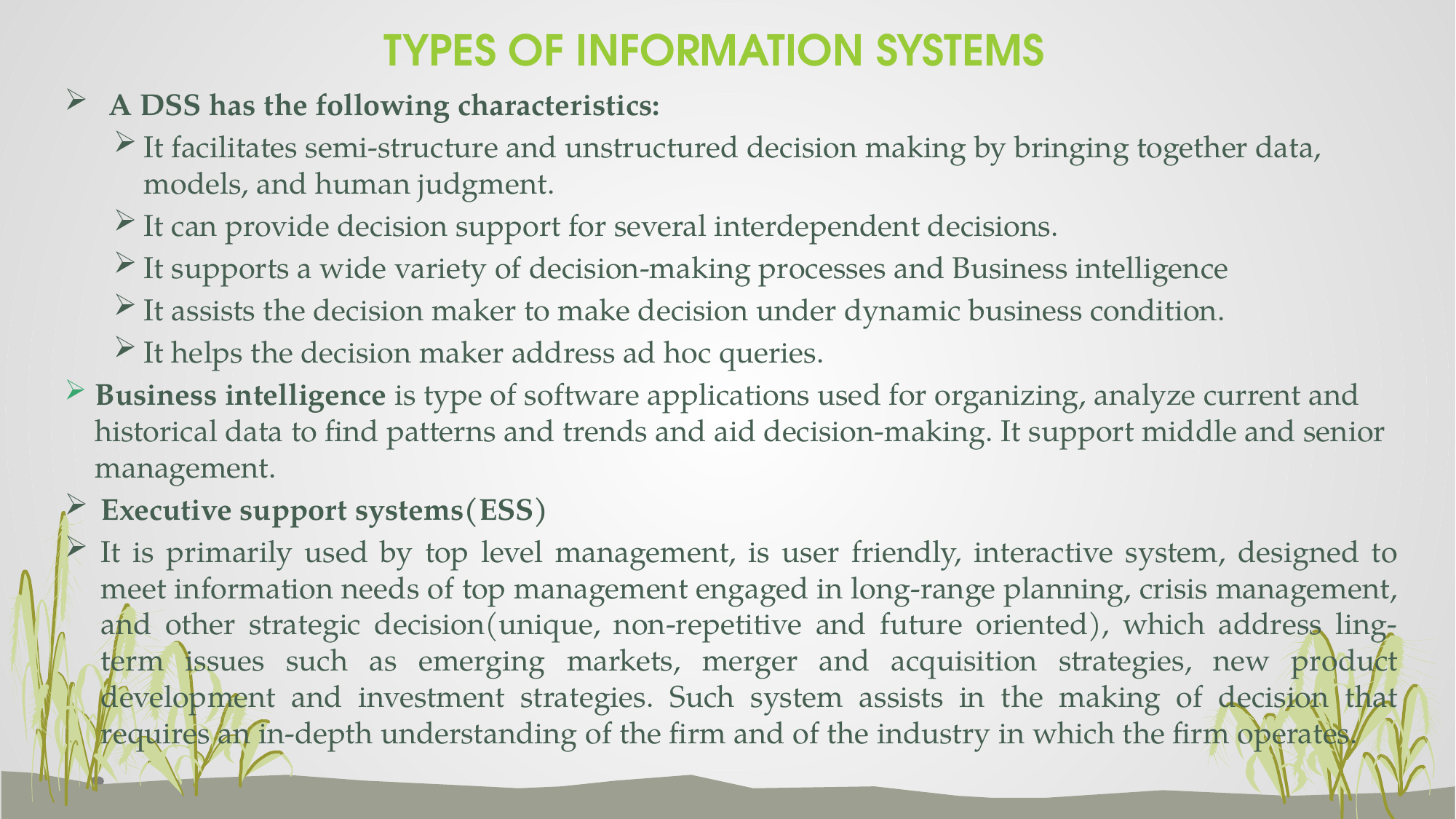

# TYPES OF INFORMATION SYSTEMS
 A DSS has the following characteristics:
It facilitates semi-structure and unstructured decision making by bringing together data, models, and human judgment.
It can provide decision support for several interdependent decisions.
It supports a wide variety of decision-making processes and Business intelligence
It assists the decision maker to make decision under dynamic business condition.
It helps the decision maker address ad hoc queries.
Business intelligence is type of software applications used for organizing, analyze current and historical data to find patterns and trends and aid decision-making. It support middle and senior management.
Executive support systems(ESS)
It is primarily used by top level management, is user friendly, interactive system, designed to meet information needs of top management engaged in long-range planning, crisis management, and other strategic decision(unique, non-repetitive and future oriented), which address ling-term issues such as emerging markets, merger and acquisition strategies, new product development and investment strategies. Such system assists in the making of decision that requires an in-depth understanding of the firm and of the industry in which the firm operates.